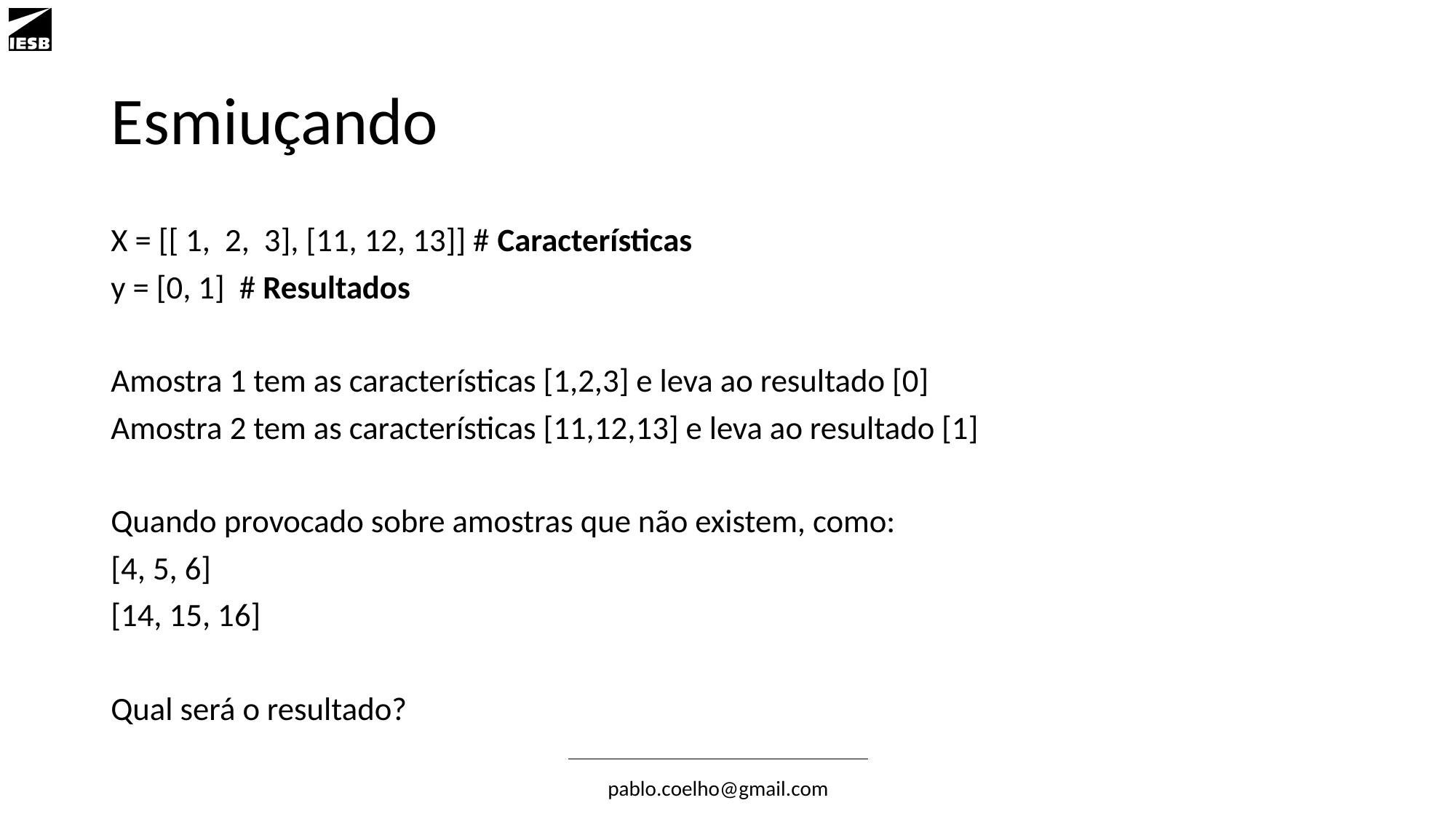

# Esmiuçando
X = [[ 1,  2,  3], [11, 12, 13]] # Características
y = [0, 1]  # Resultados

Amostra 1 tem as características [1,2,3] e leva ao resultado [0]
Amostra 2 tem as características [11,12,13] e leva ao resultado [1]

Quando provocado sobre amostras que não existem, como:
[4, 5, 6]
[14, 15, 16]

Qual será o resultado?